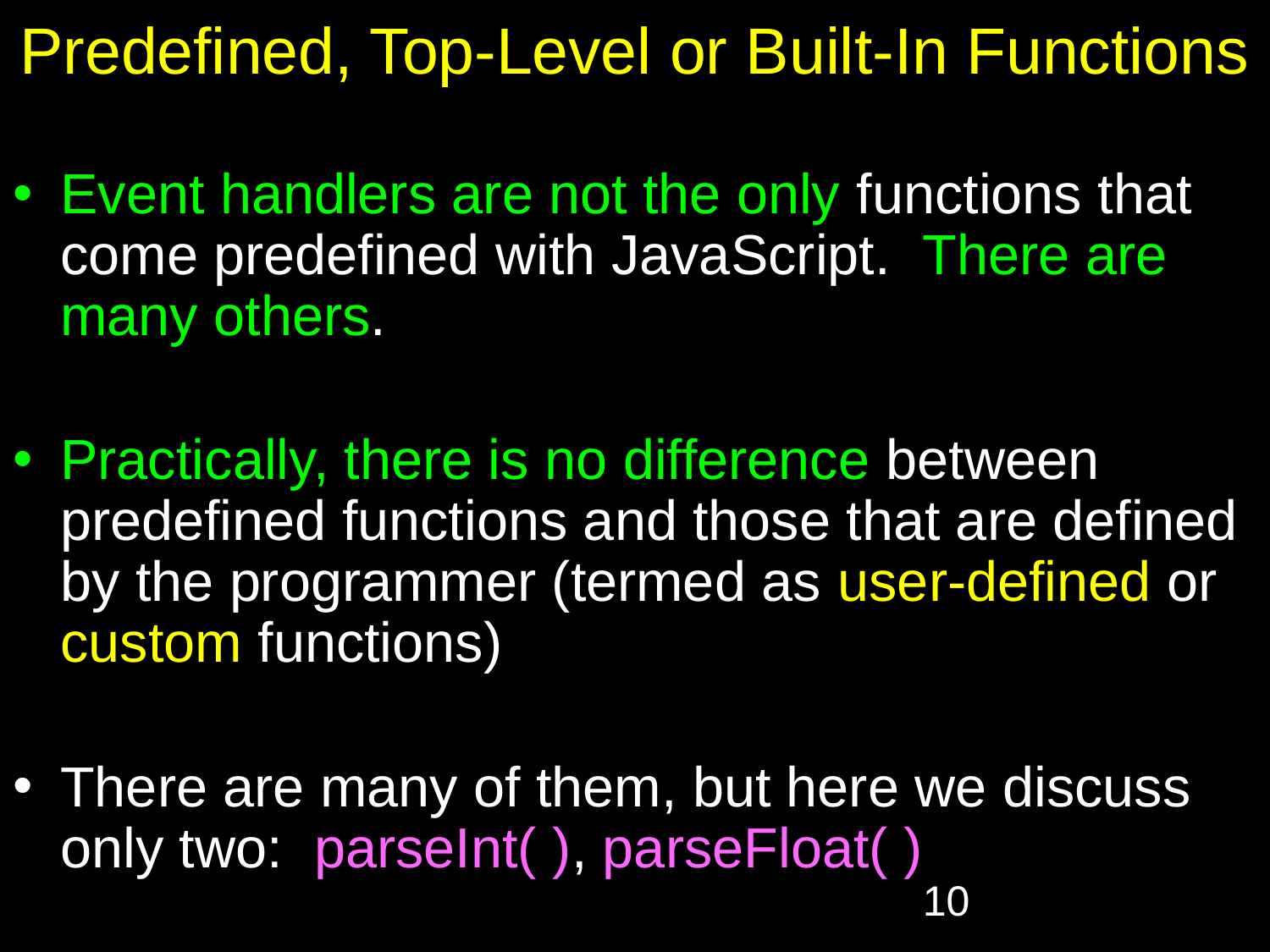

# Predefined, Top-Level or Built-In Functions
Event handlers are not the only functions that come predefined with JavaScript.  There are many others.

Practically, there is no difference between predefined functions and those that are defined by the programmer (termed as user-defined or custom functions)

There are many of them, but here we discuss only two:  parseInt( ), parseFloat( )
10